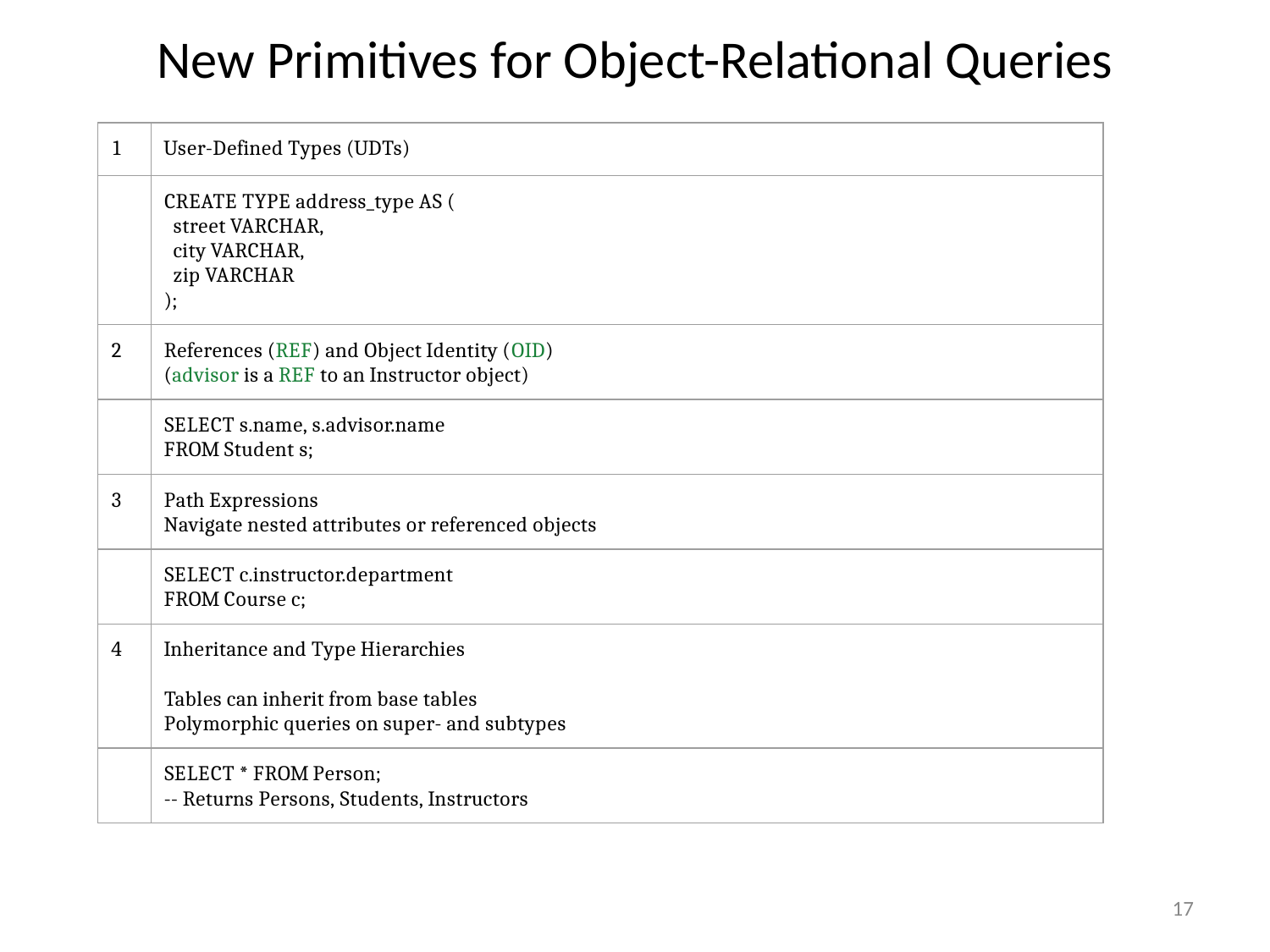

# New Primitives for Object-Relational Queries
| 1 | User-Defined Types (UDTs) |
| --- | --- |
|  | CREATE TYPE address\_type AS ( street VARCHAR, city VARCHAR, zip VARCHAR ); |
| 2 | References (REF) and Object Identity (OID) (advisor is a REF to an Instructor object) |
|  | SELECT s.name, s.advisor.name FROM Student s; |
| 3 | Path Expressions Navigate nested attributes or referenced objects |
|  | SELECT c.instructor.department FROM Course c; |
| 4 | Inheritance and Type Hierarchies Tables can inherit from base tables Polymorphic queries on super- and subtypes |
|  | SELECT \* FROM Person; -- Returns Persons, Students, Instructors |
17